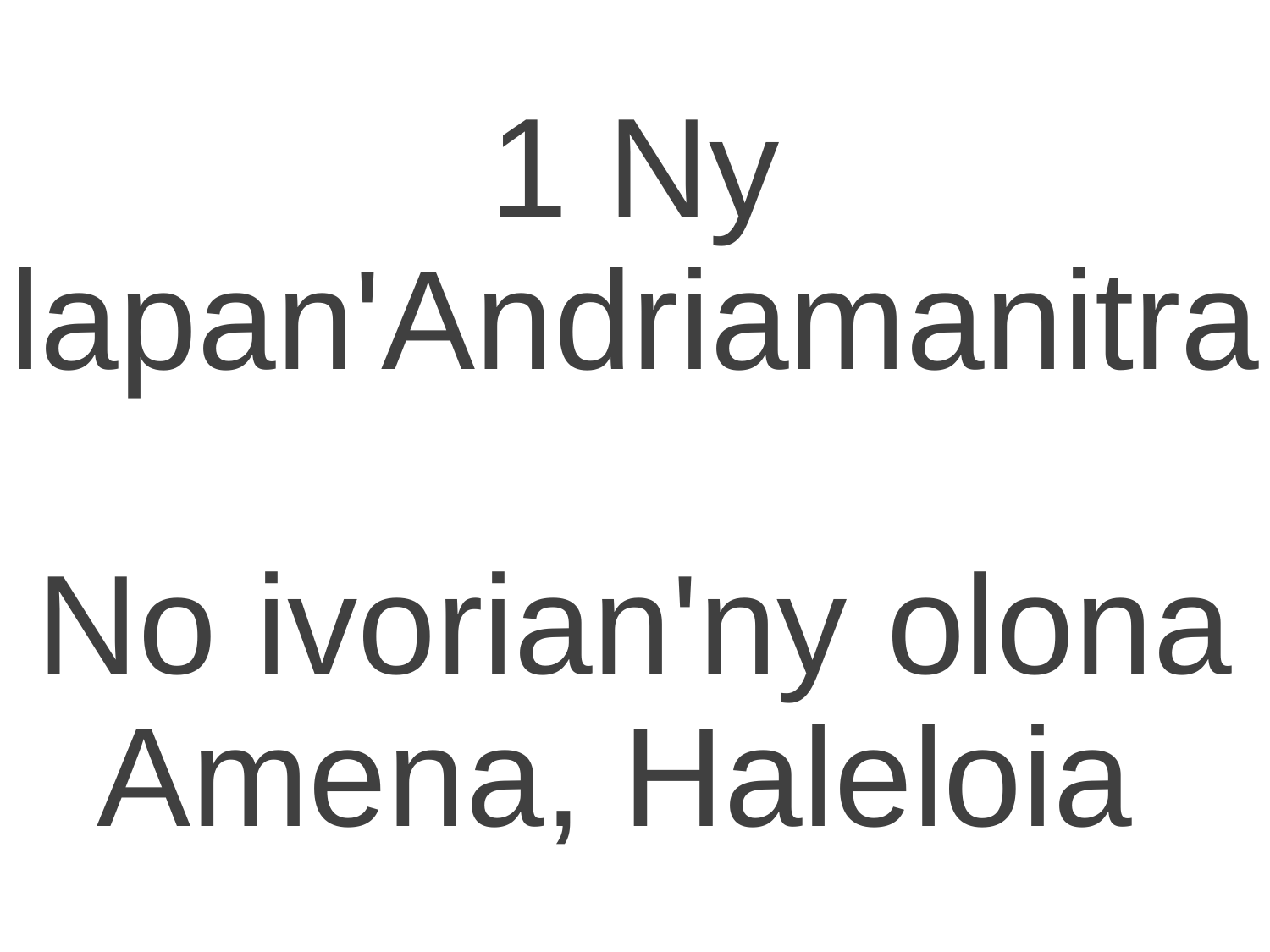

1 Ny lapan'Andriamanitra
No ivorian'ny olona
Amena, Haleloia